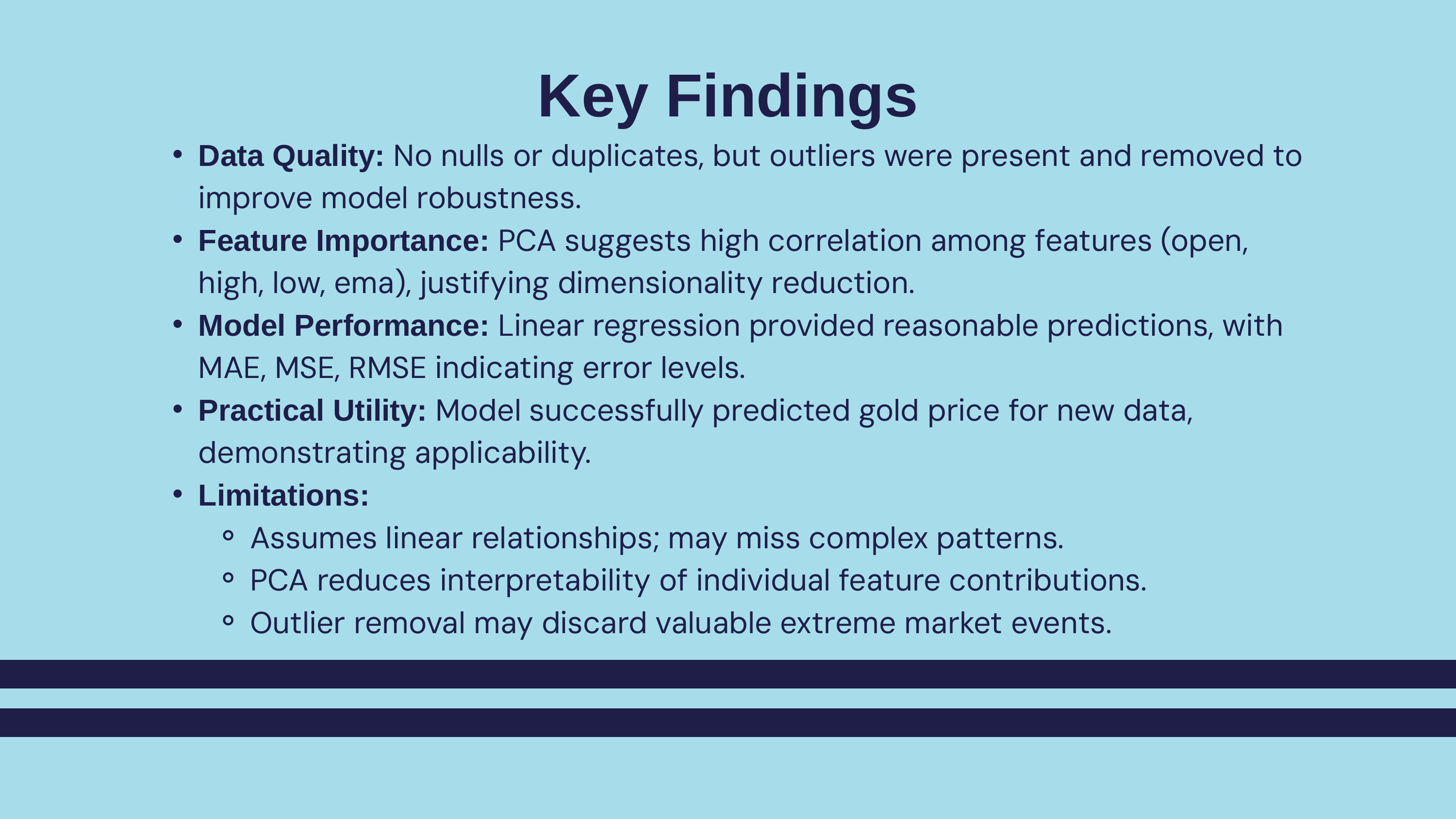

Key Findings
Data Quality: No nulls or duplicates, but outliers were present and removed to improve model robustness.
Feature Importance: PCA suggests high correlation among features (open, high, low, ema), justifying dimensionality reduction.
Model Performance: Linear regression provided reasonable predictions, with MAE, MSE, RMSE indicating error levels.
Practical Utility: Model successfully predicted gold price for new data, demonstrating applicability.
Limitations:
Assumes linear relationships; may miss complex patterns.
PCA reduces interpretability of individual feature contributions.
Outlier removal may discard valuable extreme market events.